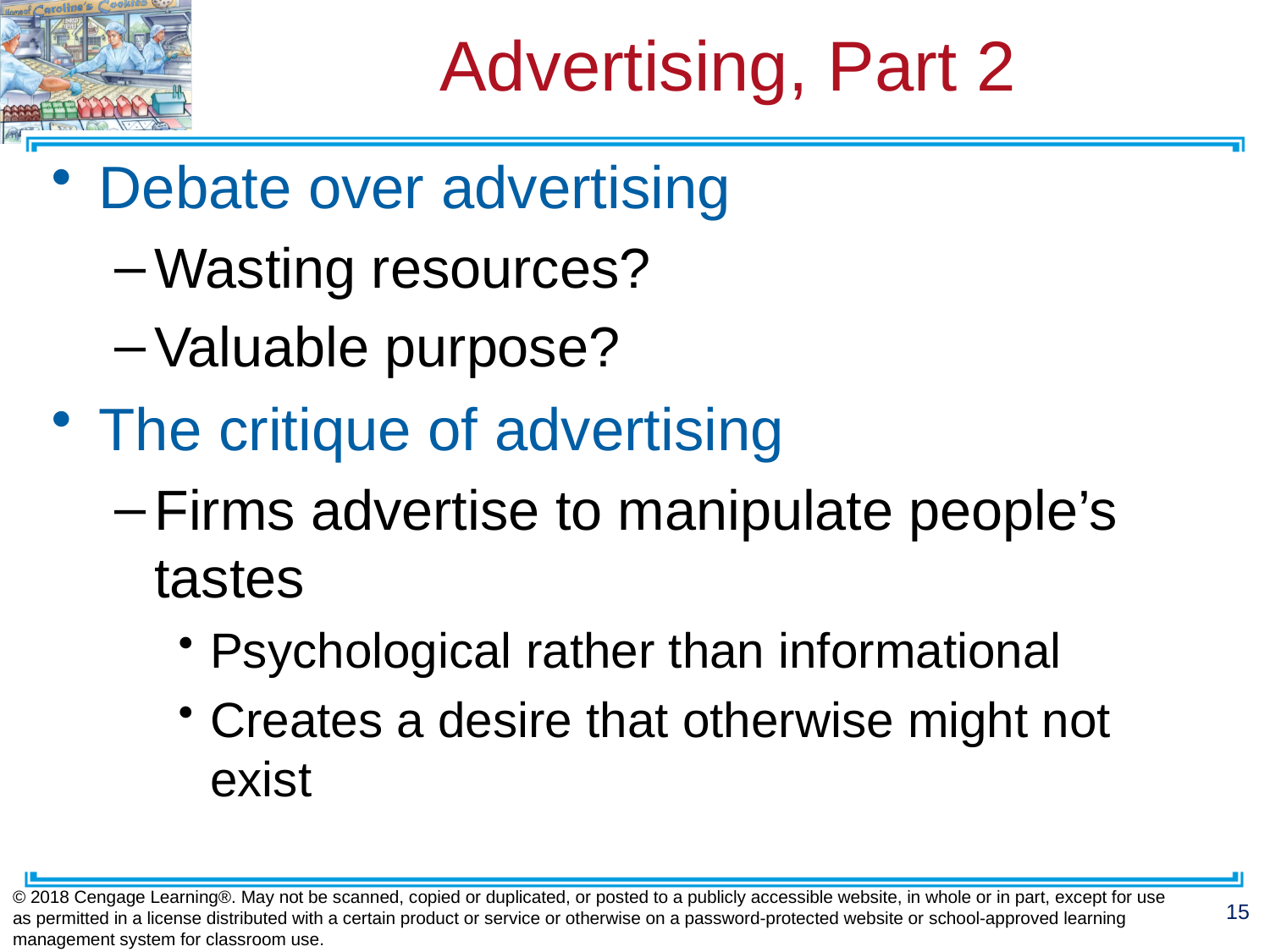

# Advertising, Part 2
Debate over advertising
Wasting resources?
Valuable purpose?
The critique of advertising
Firms advertise to manipulate people’s tastes
Psychological rather than informational
Creates a desire that otherwise might not exist
© 2018 Cengage Learning®. May not be scanned, copied or duplicated, or posted to a publicly accessible website, in whole or in part, except for use as permitted in a license distributed with a certain product or service or otherwise on a password-protected website or school-approved learning management system for classroom use.
15